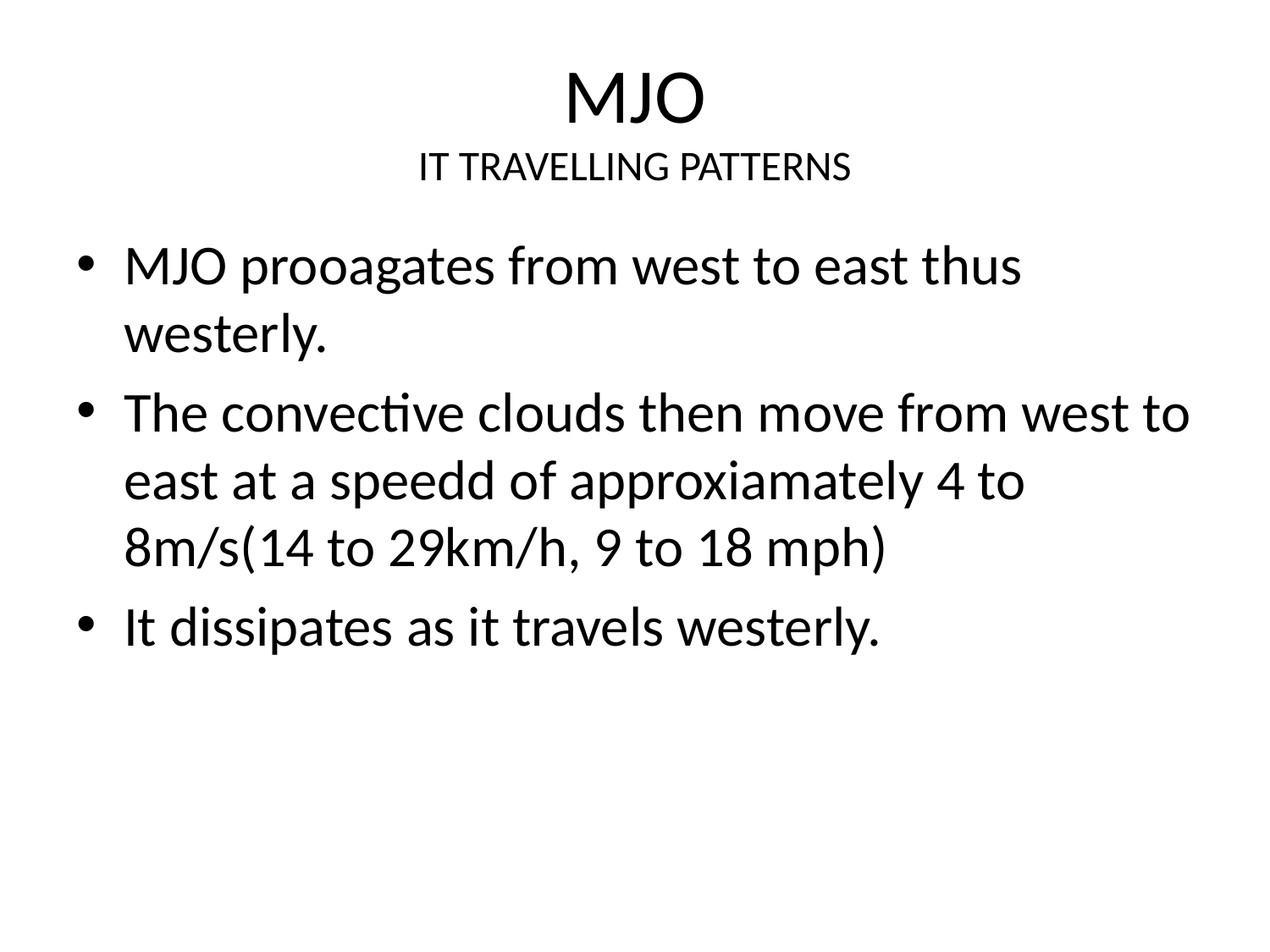

# MJO IT TRAVELLING PATTERNS
MJO prooagates from west to east thus westerly.
The convective clouds then move from west to east at a speedd of approxiamately 4 to 8m/s(14 to 29km/h, 9 to 18 mph)
It dissipates as it travels westerly.